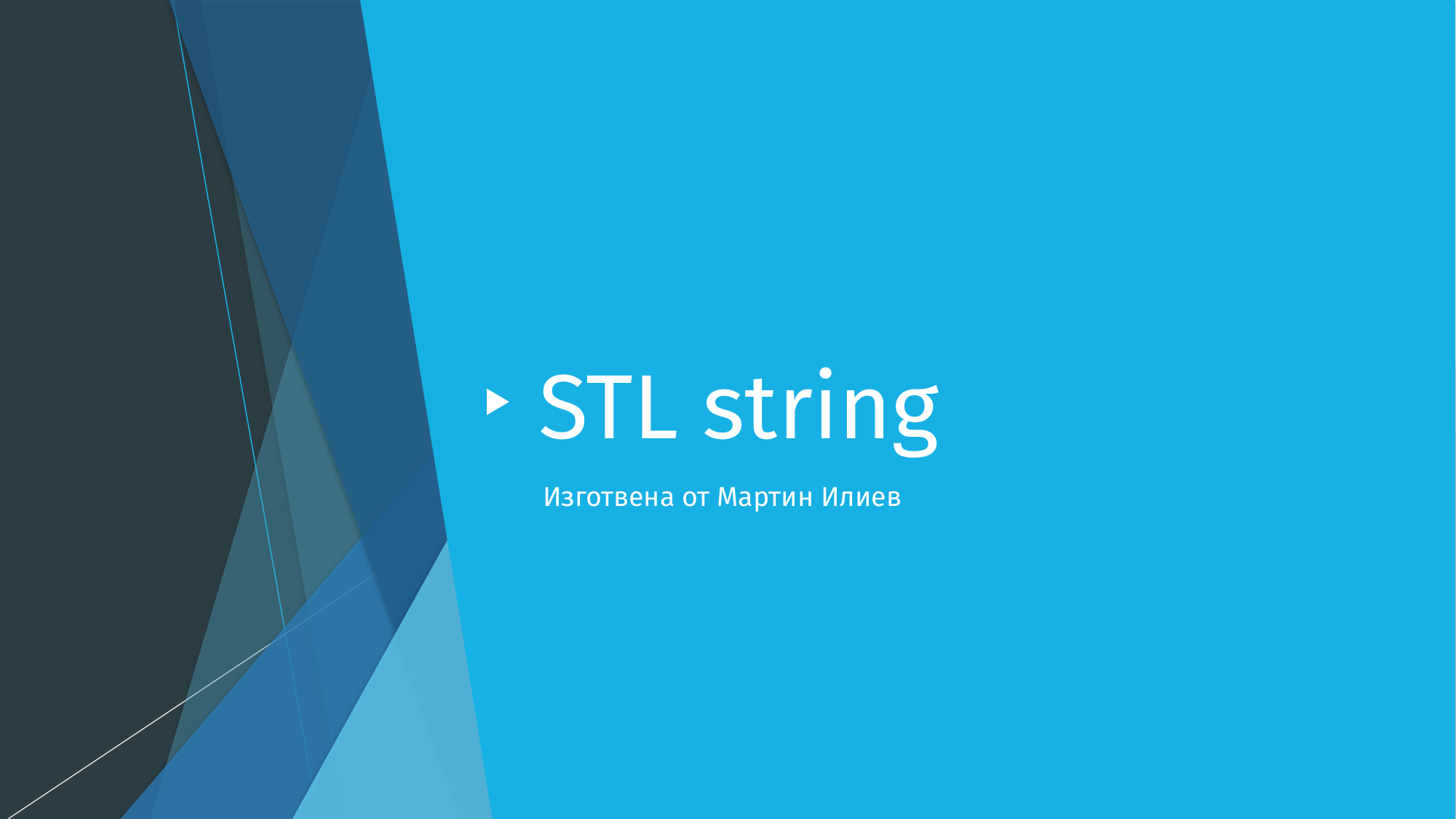

# STL string

Изготвена от Мартин Илиев